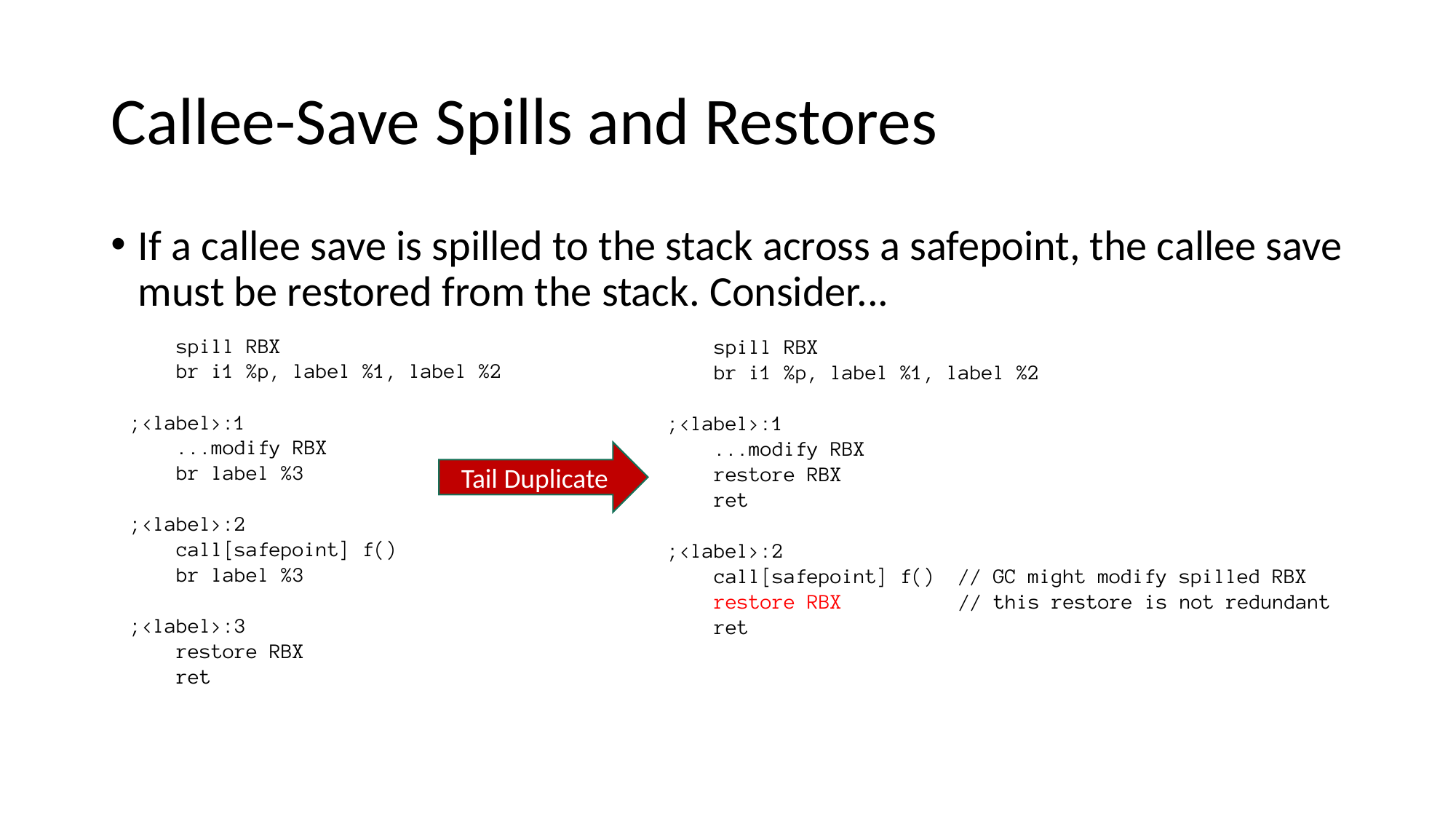

# Callee-Save Spills and Restores
If a callee save is spilled to the stack across a safepoint, the callee save must be restored from the stack. Consider...

    spill RBX
    br i1 %p, label %1, label %2

;<label>:1
    ...modify RBX
    br label %3

;<label>:2
    call[safepoint] f()
    br label %3

;<label>:3
    restore RBX
    ret
    spill RBX
    br i1 %p, label %1, label %2

;<label>:1
    ...modify RBX
    restore RBX
    ret

;<label>:2
    call[safepoint] f()  // GC might modify spilled RBX
    restore RBX          // this restore is not redundant
    ret
Tail Duplicate